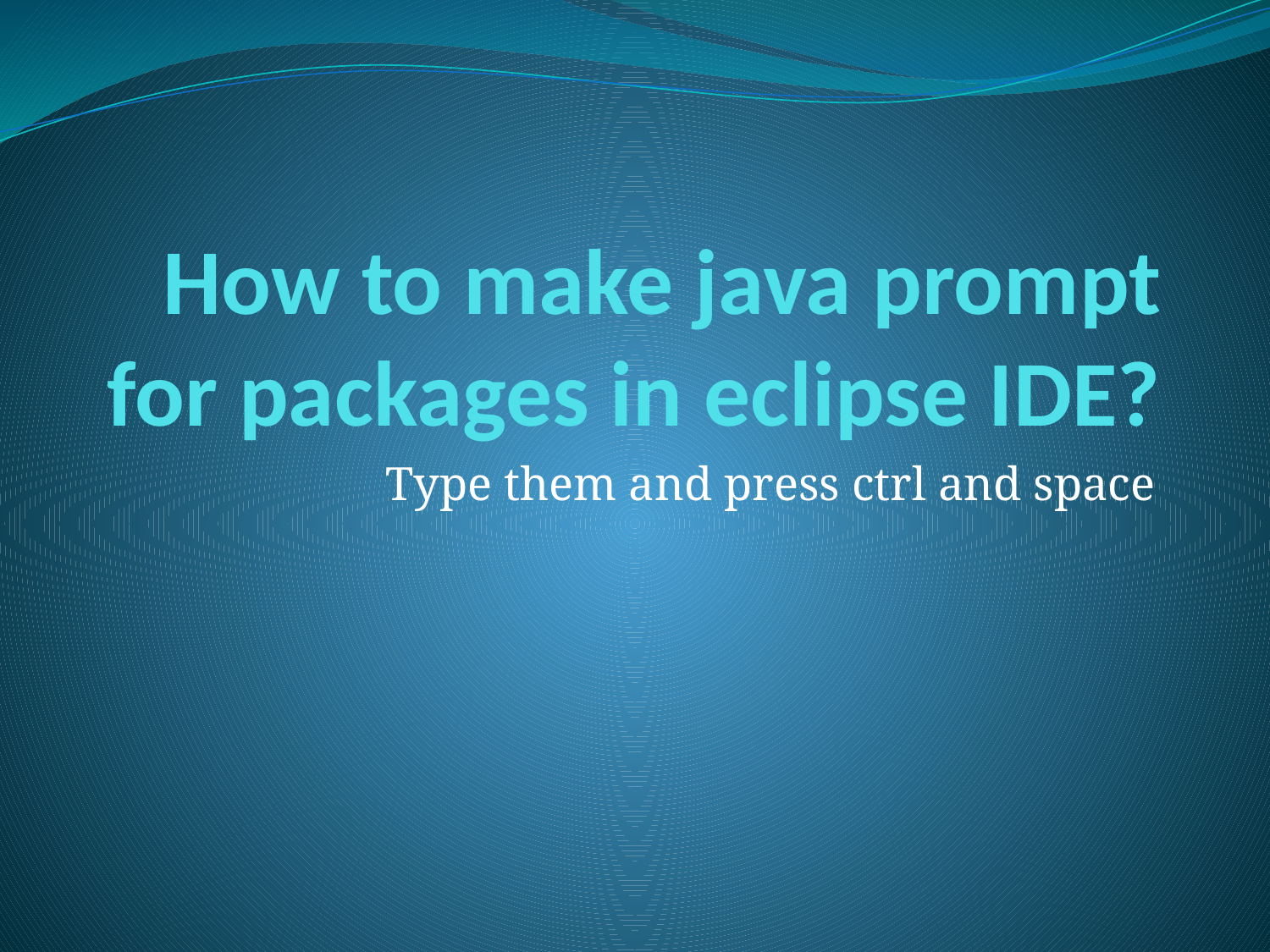

# How to make java prompt for packages in eclipse IDE?
Type them and press ctrl and space